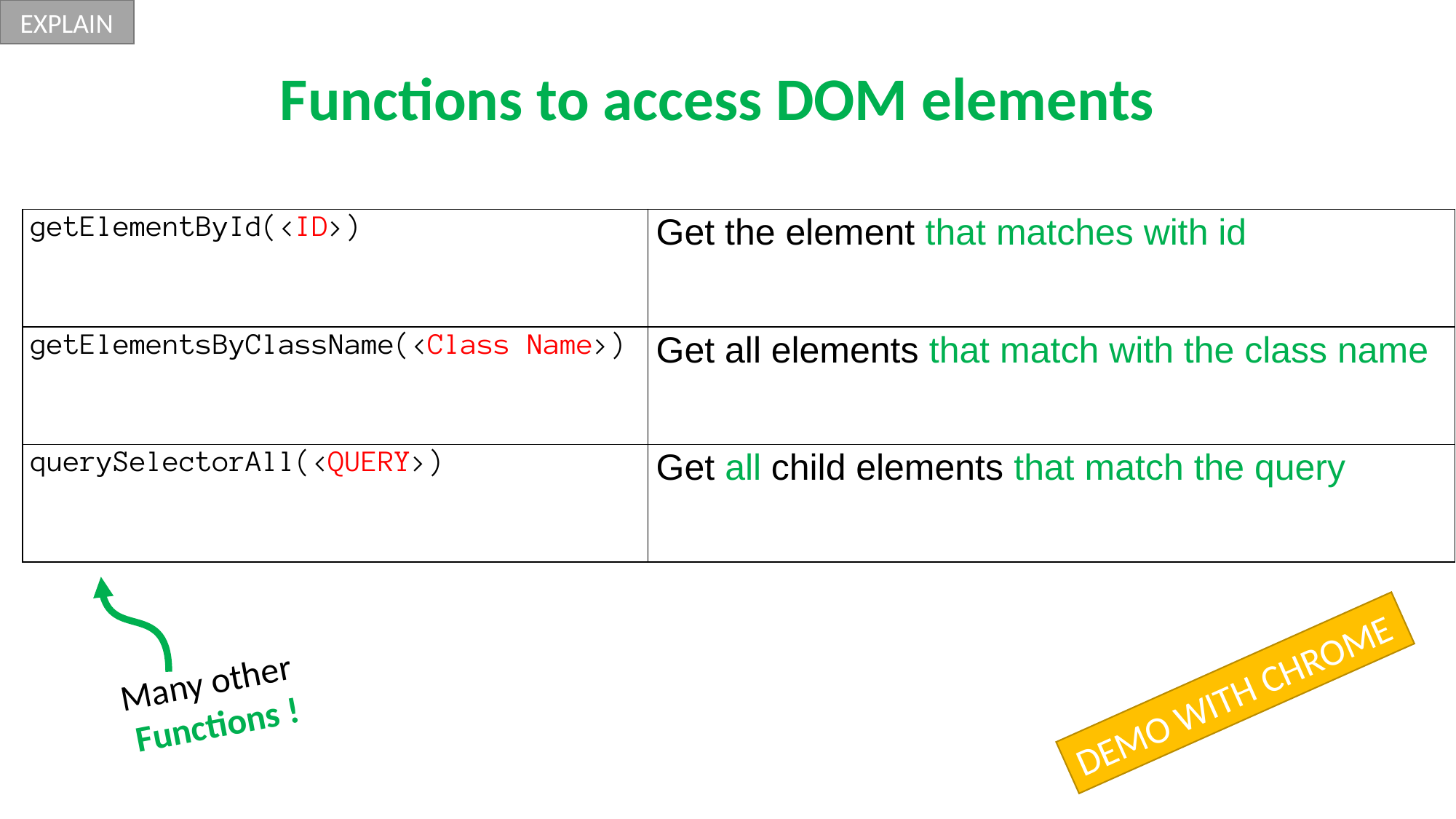

EXPLAIN
Functions to access DOM elements
| getElementById(<ID>) | Get the element that matches with id |
| --- | --- |
| getElementsByClassName(<Class Name>) | Get all elements that match with the class name |
| querySelectorAll(<QUERY>) | Get all child elements that match the query |
Many other
Functions !
DEMO WITH CHROME